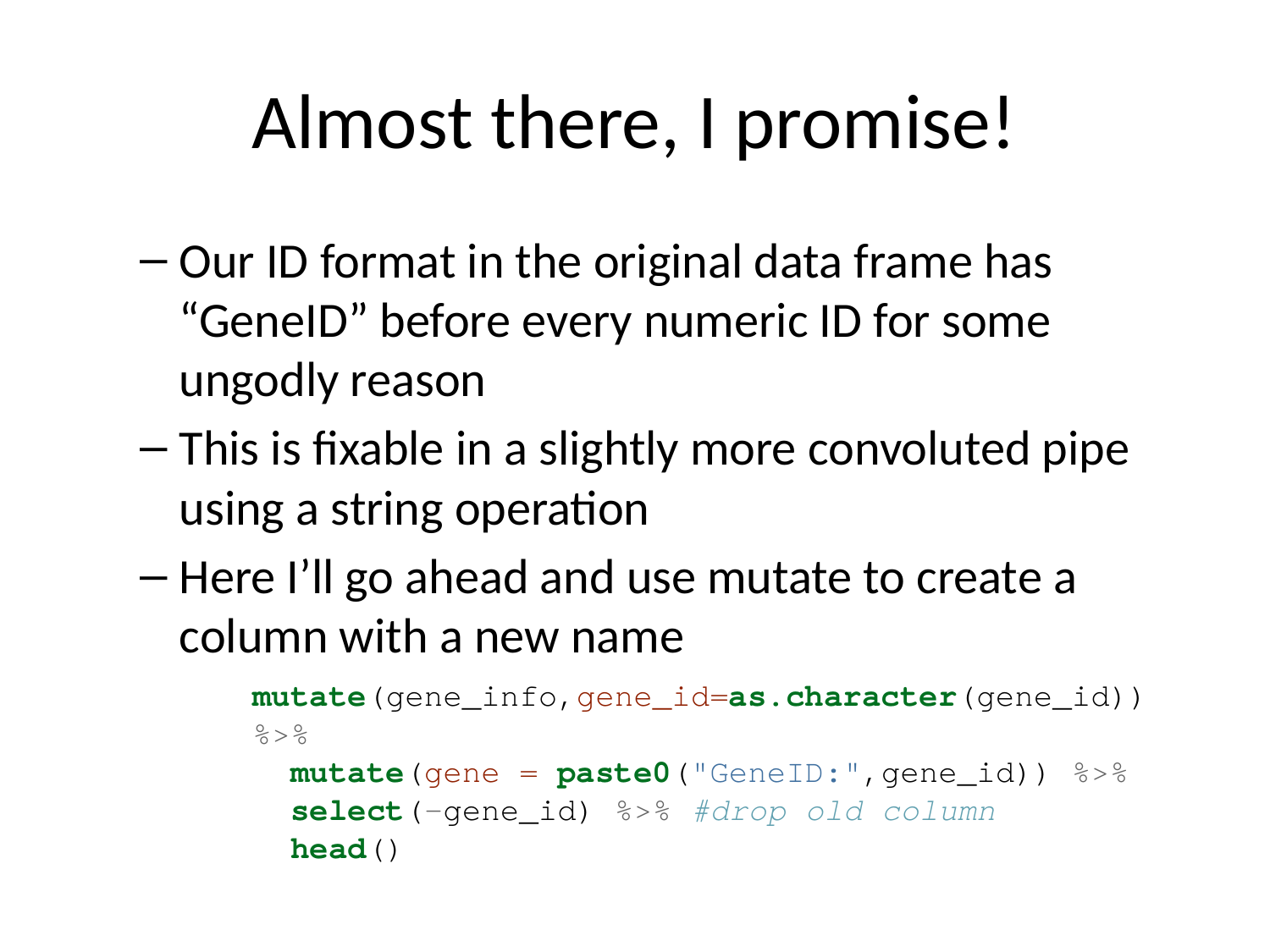

# Almost there, I promise!
Our ID format in the original data frame has “GeneID” before every numeric ID for some ungodly reason
This is fixable in a slightly more convoluted pipe using a string operation
Here I’ll go ahead and use mutate to create a column with a new name
mutate(gene_info,gene_id=as.character(gene_id)) %>%
  mutate(gene = paste0("GeneID:",gene_id)) %>%
  select(-gene_id) %>% #drop old column
  head()